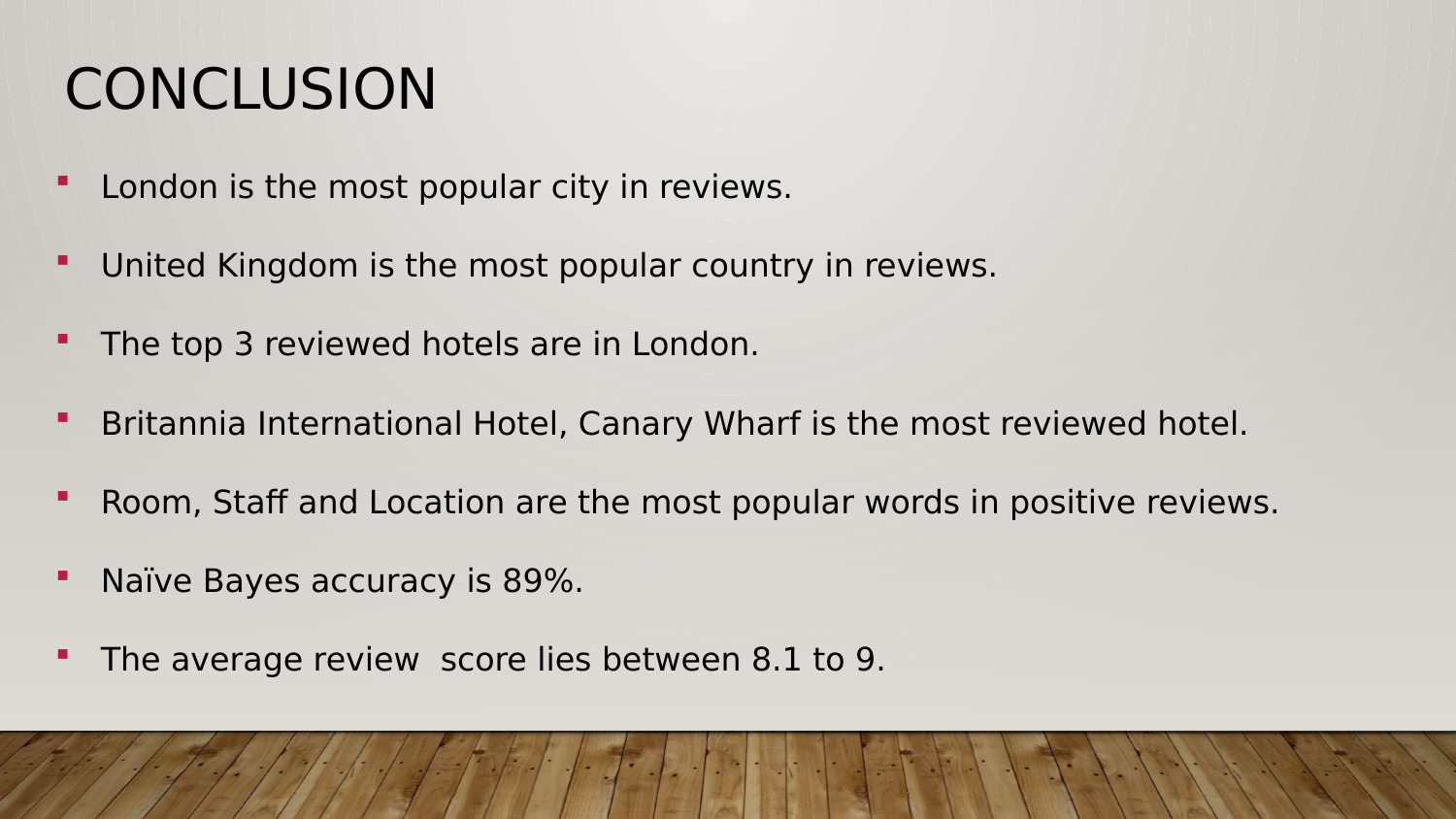

# Conclusion
London is the most popular city in reviews.
United Kingdom is the most popular country in reviews.
The top 3 reviewed hotels are in London.
Britannia International Hotel, Canary Wharf is the most reviewed hotel.
Room, Staff and Location are the most popular words in positive reviews.
Naïve Bayes accuracy is 89%.
The average review  score lies between 8.1 to 9.